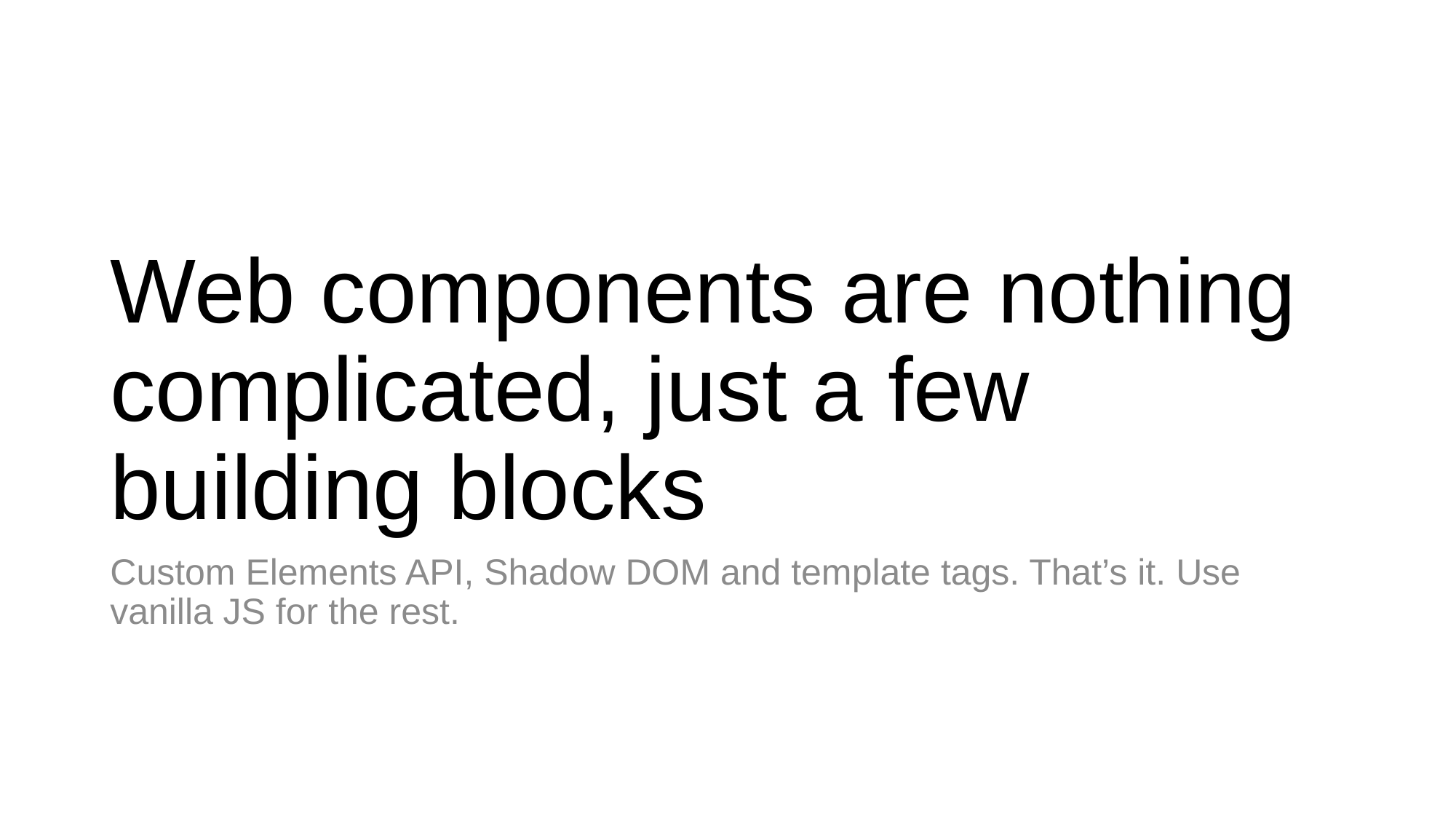

# Web components are nothing complicated, just a few building blocks
Custom Elements API, Shadow DOM and template tags. That’s it. Use vanilla JS for the rest.